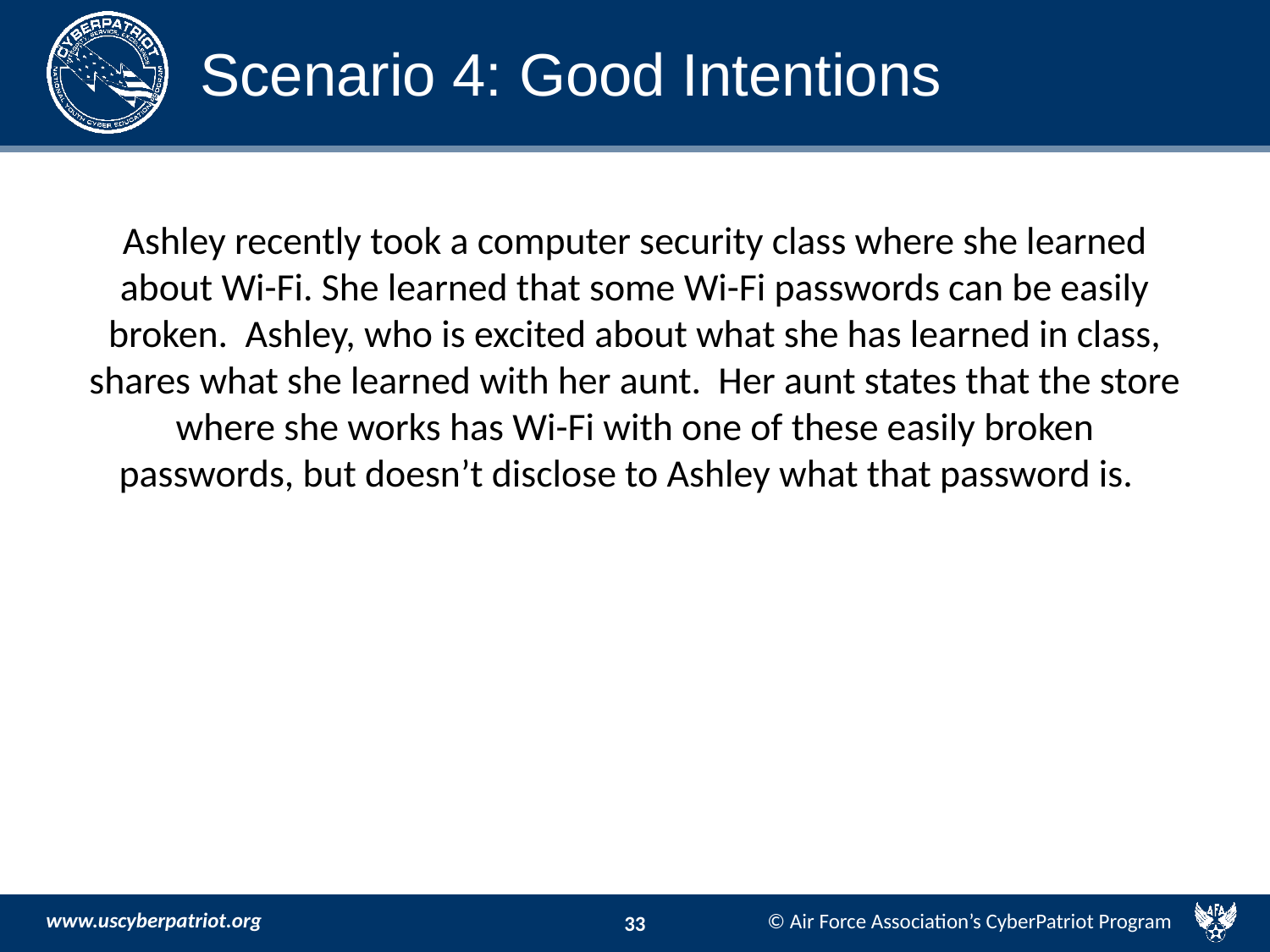

# Scenario 4: Good Intentions
Ashley recently took a computer security class where she learned about Wi-Fi. She learned that some Wi-Fi passwords can be easily broken.  Ashley, who is excited about what she has learned in class, shares what she learned with her aunt.  Her aunt states that the store where she works has Wi-Fi with one of these easily broken passwords, but doesn’t disclose to Ashley what that password is.
33